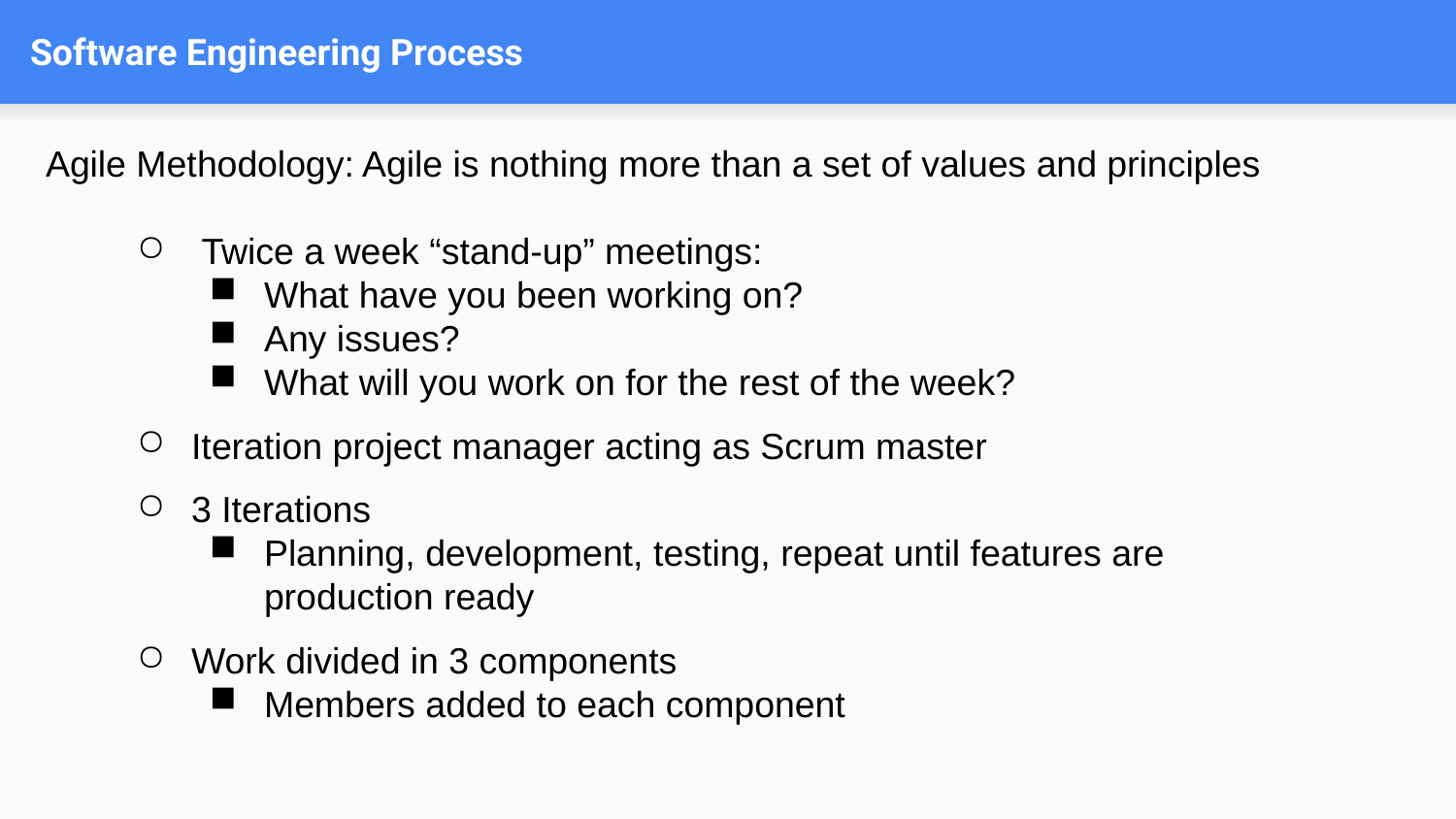

# Software Engineering Process
Agile Methodology: Agile is nothing more than a set of values and principles

 Twice a week “stand-up” meetings:
What have you been working on?
Any issues?
What will you work on for the rest of the week?
Iteration project manager acting as Scrum master
3 Iterations
Planning, development, testing, repeat until features are production ready
Work divided in 3 components
Members added to each component